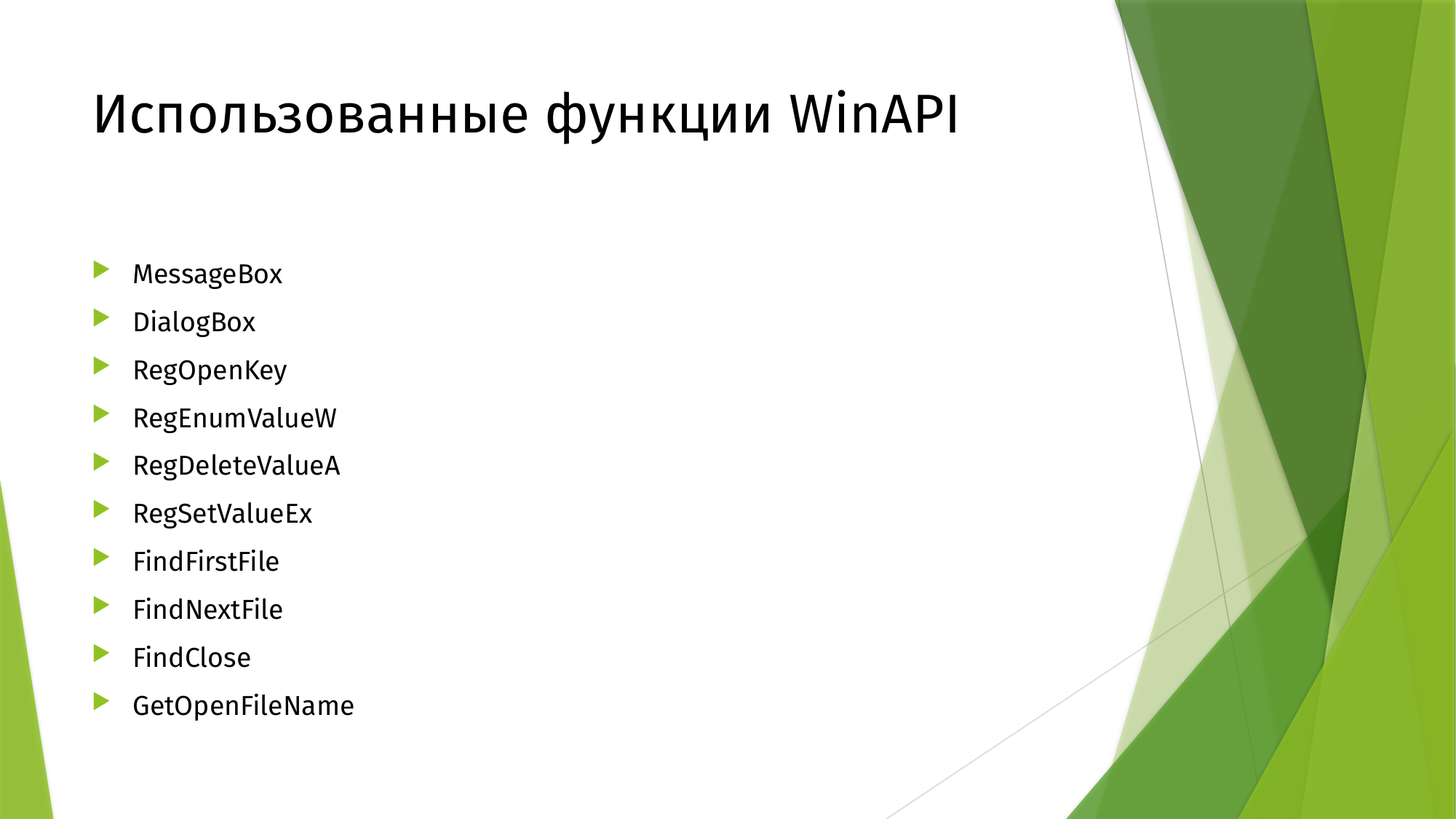

# Использованные функции WinAPI
MessageBox
DialogBox
RegOpenKey
RegEnumValueW
RegDeleteValueA
RegSetValueEx
FindFirstFile
FindNextFile
FindClose
GetOpenFileName